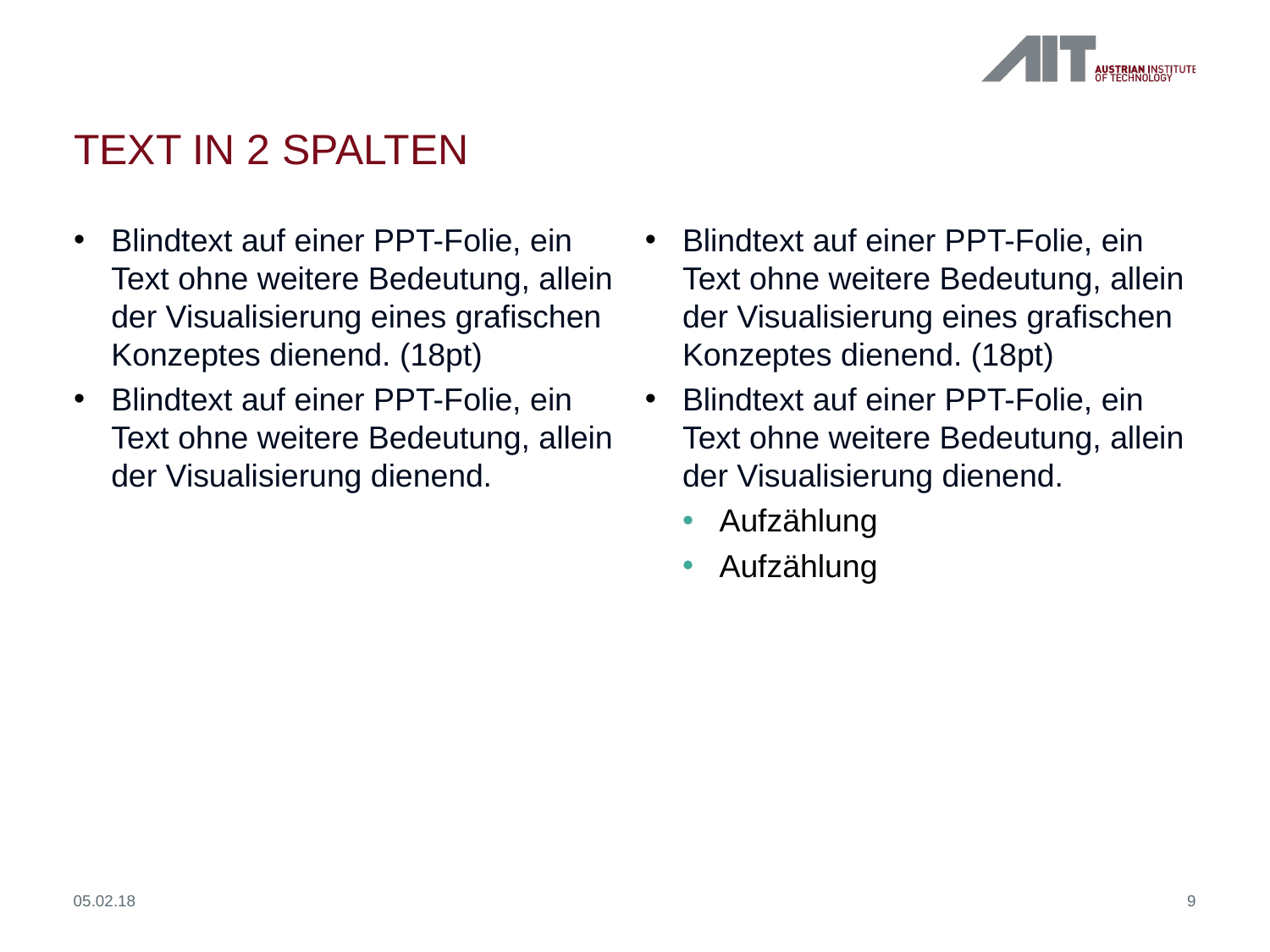

# Text in 2 spalten
Blindtext auf einer PPT-Folie, ein Text ohne weitere Bedeutung, allein der Visualisierung eines grafischen Konzeptes dienend. (18pt)
Blindtext auf einer PPT-Folie, ein Text ohne weitere Bedeutung, allein der Visualisierung dienend.

Blindtext auf einer PPT-Folie, ein Text ohne weitere Bedeutung, allein der Visualisierung eines grafischen Konzeptes dienend. (18pt)
Blindtext auf einer PPT-Folie, ein Text ohne weitere Bedeutung, allein der Visualisierung dienend.
Aufzählung
Aufzählung

05.02.18
9